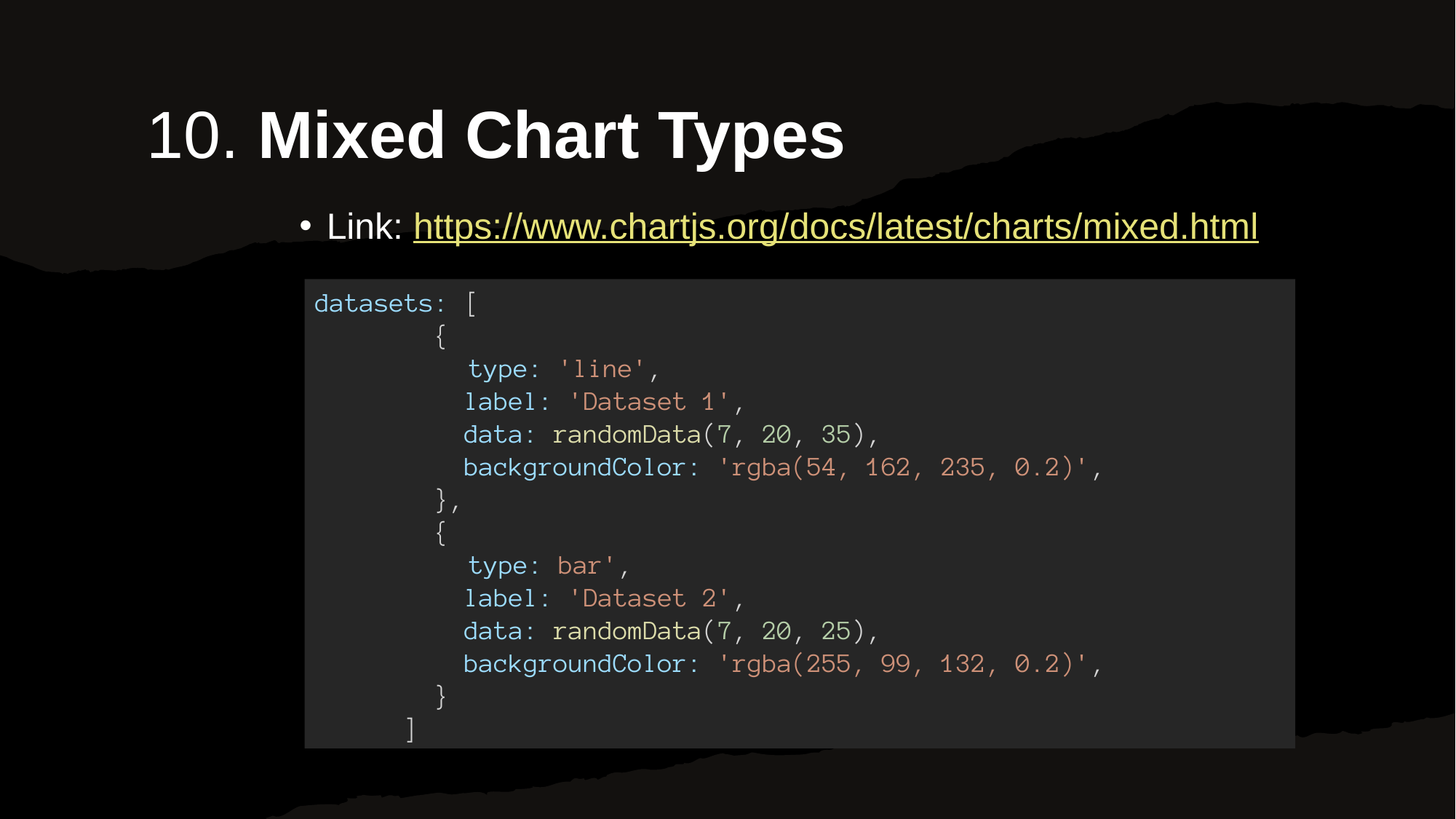

10. Mixed Chart Types
Link: https://www.chartjs.org/docs/latest/charts/mixed.html
datasets: [
        {
	   type: 'line',
          label: 'Dataset 1',
          data: randomData(7, 20, 35),
          backgroundColor: 'rgba(54, 162, 235, 0.2)',
        },
        {
	   type: bar',
          label: 'Dataset 2',
          data: randomData(7, 20, 25),
          backgroundColor: 'rgba(255, 99, 132, 0.2)',
        }
      ]